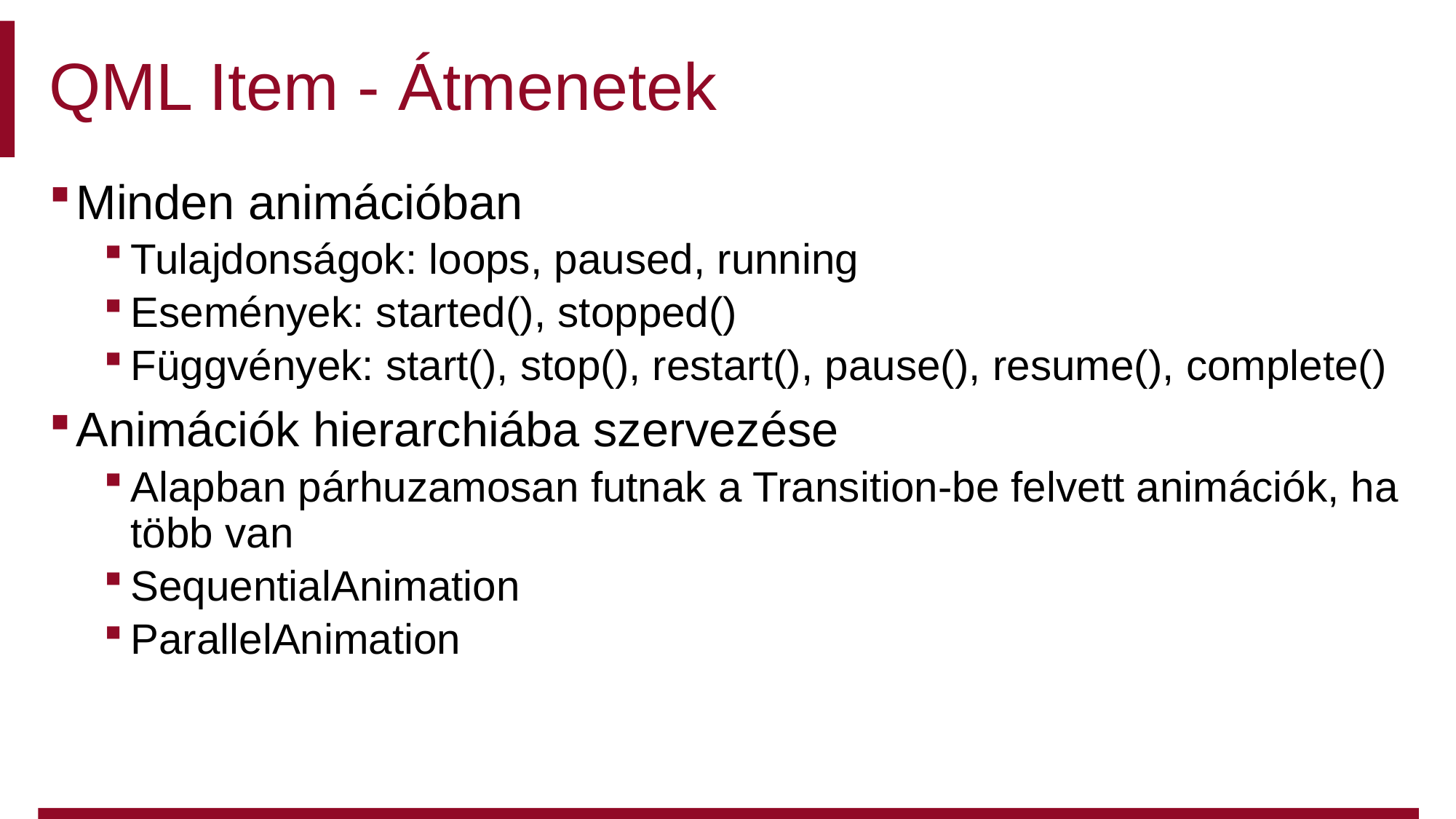

# QML Item - Átmenetek
Minden animációban
Tulajdonságok: loops, paused, running
Események: started(), stopped()
Függvények: start(), stop(), restart(), pause(), resume(), complete()
Animációk hierarchiába szervezése
Alapban párhuzamosan futnak a Transition-be felvett animációk, ha több van
SequentialAnimation
ParallelAnimation